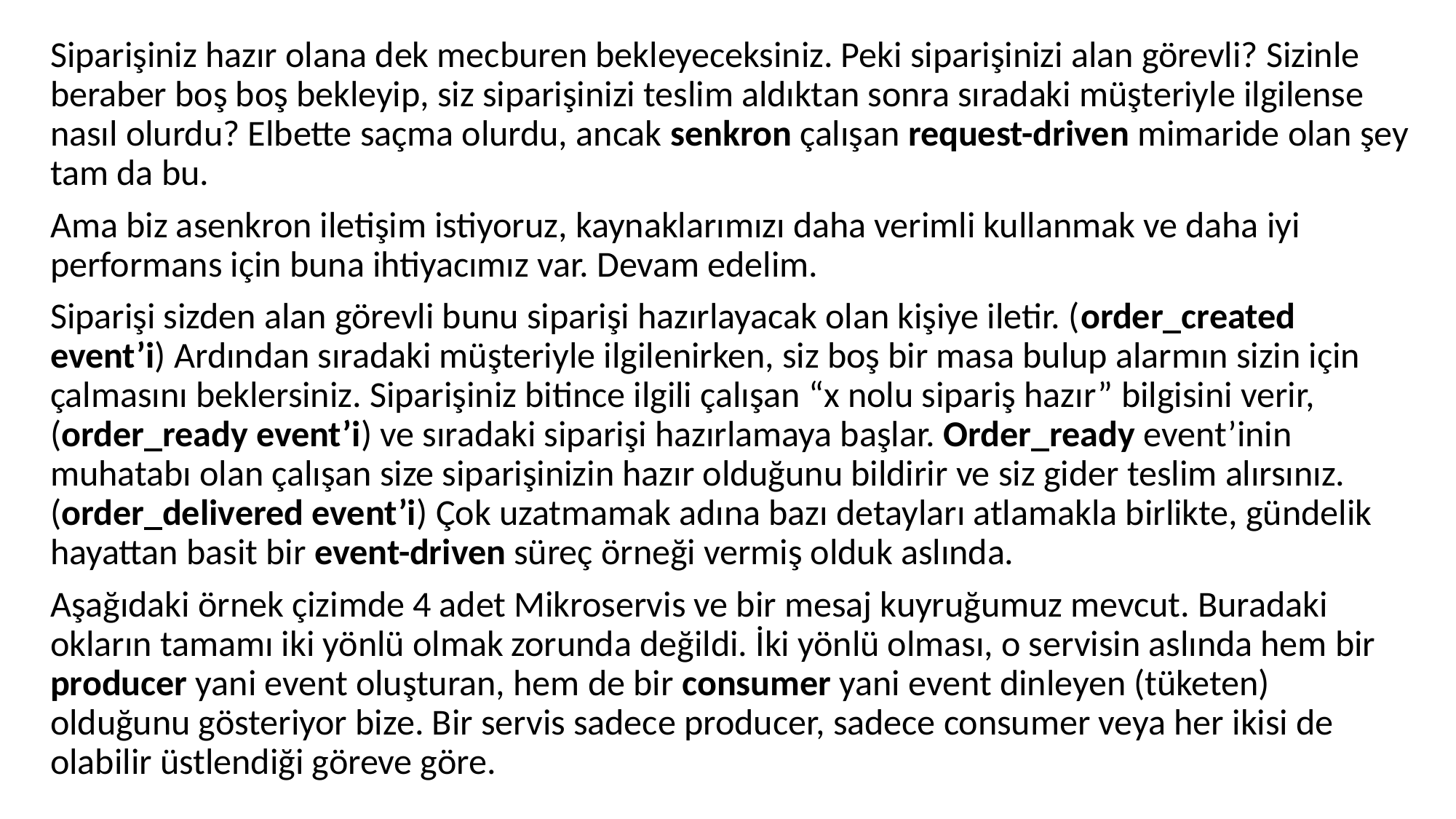

Siparişiniz hazır olana dek mecburen bekleyeceksiniz. Peki siparişinizi alan görevli? Sizinle beraber boş boş bekleyip, siz siparişinizi teslim aldıktan sonra sıradaki müşteriyle ilgilense nasıl olurdu? Elbette saçma olurdu, ancak senkron çalışan request-driven mimaride olan şey tam da bu.
Ama biz asenkron iletişim istiyoruz, kaynaklarımızı daha verimli kullanmak ve daha iyi performans için buna ihtiyacımız var. Devam edelim.
Siparişi sizden alan görevli bunu siparişi hazırlayacak olan kişiye iletir. (order_created event’i) Ardından sıradaki müşteriyle ilgilenirken, siz boş bir masa bulup alarmın sizin için çalmasını beklersiniz. Siparişiniz bitince ilgili çalışan “x nolu sipariş hazır” bilgisini verir, (order_ready event’i) ve sıradaki siparişi hazırlamaya başlar. Order_ready event’inin muhatabı olan çalışan size siparişinizin hazır olduğunu bildirir ve siz gider teslim alırsınız. (order_delivered event’i) Çok uzatmamak adına bazı detayları atlamakla birlikte, gündelik hayattan basit bir event-driven süreç örneği vermiş olduk aslında.
Aşağıdaki örnek çizimde 4 adet Mikroservis ve bir mesaj kuyruğumuz mevcut. Buradaki okların tamamı iki yönlü olmak zorunda değildi. İki yönlü olması, o servisin aslında hem bir producer yani event oluşturan, hem de bir consumer yani event dinleyen (tüketen) olduğunu gösteriyor bize. Bir servis sadece producer, sadece consumer veya her ikisi de olabilir üstlendiği göreve göre.